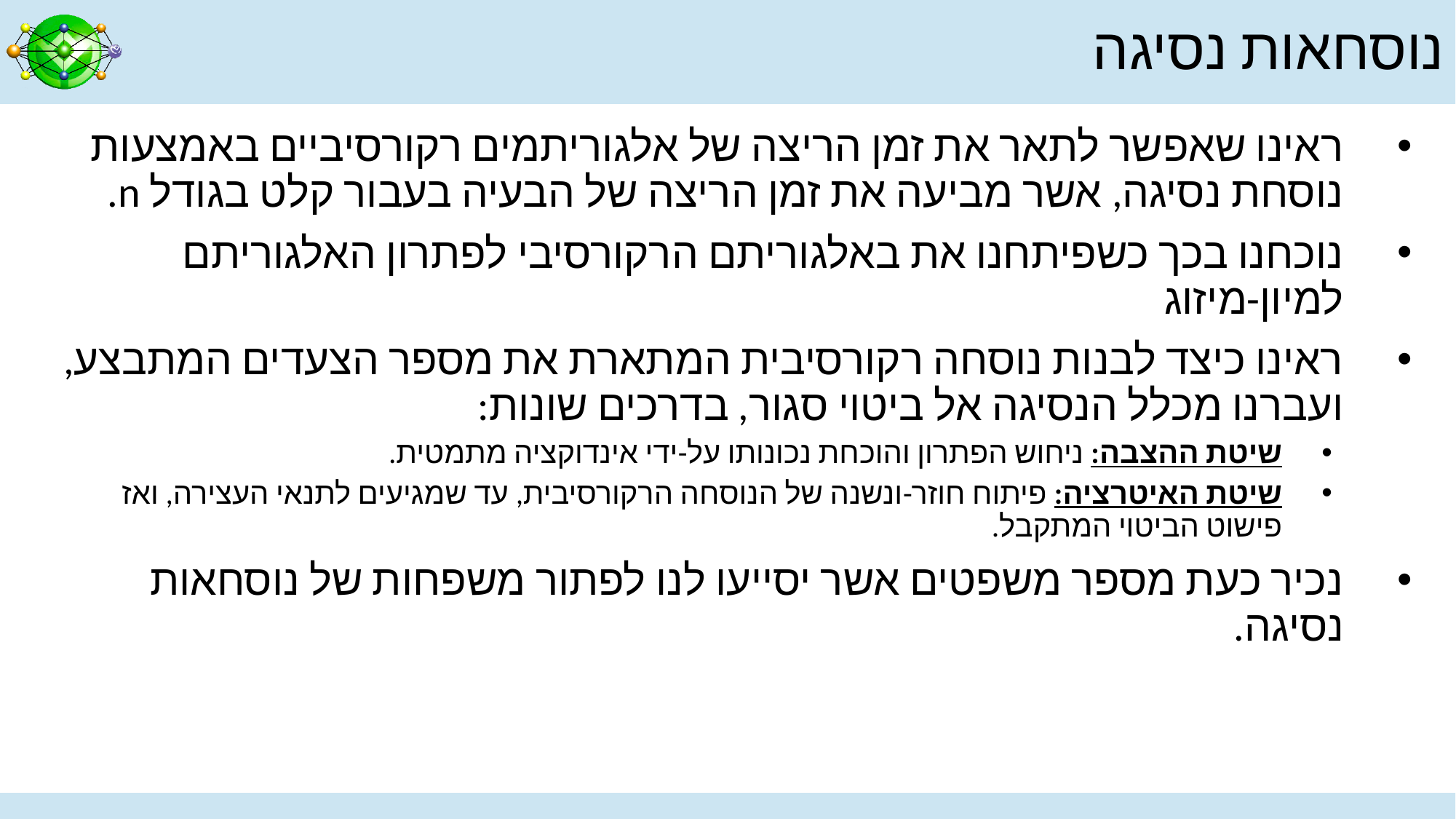

# נוסחאות נסיגה
ראינו שאפשר לתאר את זמן הריצה של אלגוריתמים רקורסיביים באמצעות נוסחת נסיגה, אשר מביעה את זמן הריצה של הבעיה בעבור קלט בגודל n.
נוכחנו בכך כשפיתחנו את באלגוריתם הרקורסיבי לפתרון האלגוריתם למיון-מיזוג
ראינו כיצד לבנות נוסחה רקורסיבית המתארת את מספר הצעדים המתבצע, ועברנו מכלל הנסיגה אל ביטוי סגור, בדרכים שונות:
שיטת ההצבה: ניחוש הפתרון והוכחת נכונותו על-ידי אינדוקציה מתמטית.
שיטת האיטרציה: פיתוח חוזר-ונשנה של הנוסחה הרקורסיבית, עד שמגיעים לתנאי העצירה, ואז פישוט הביטוי המתקבל.
נכיר כעת מספר משפטים אשר יסייעו לנו לפתור משפחות של נוסחאות נסיגה.